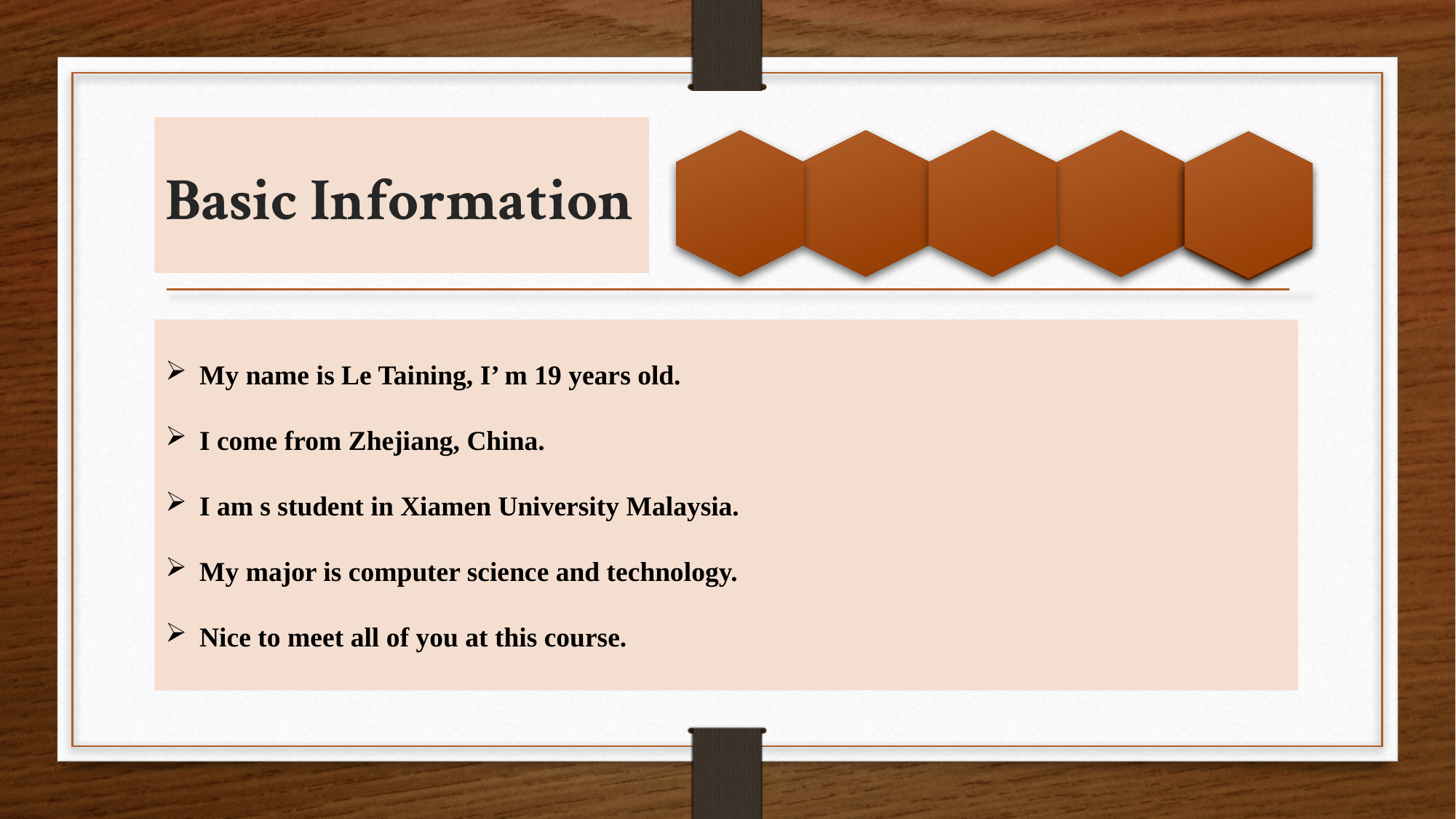

# Basic Information

My name is Le Taining, I’ m 19 years old.
I come from Zhejiang, China.
I am s student in Xiamen University Malaysia.
My major is computer science and technology.
Nice to meet all of you at this course.